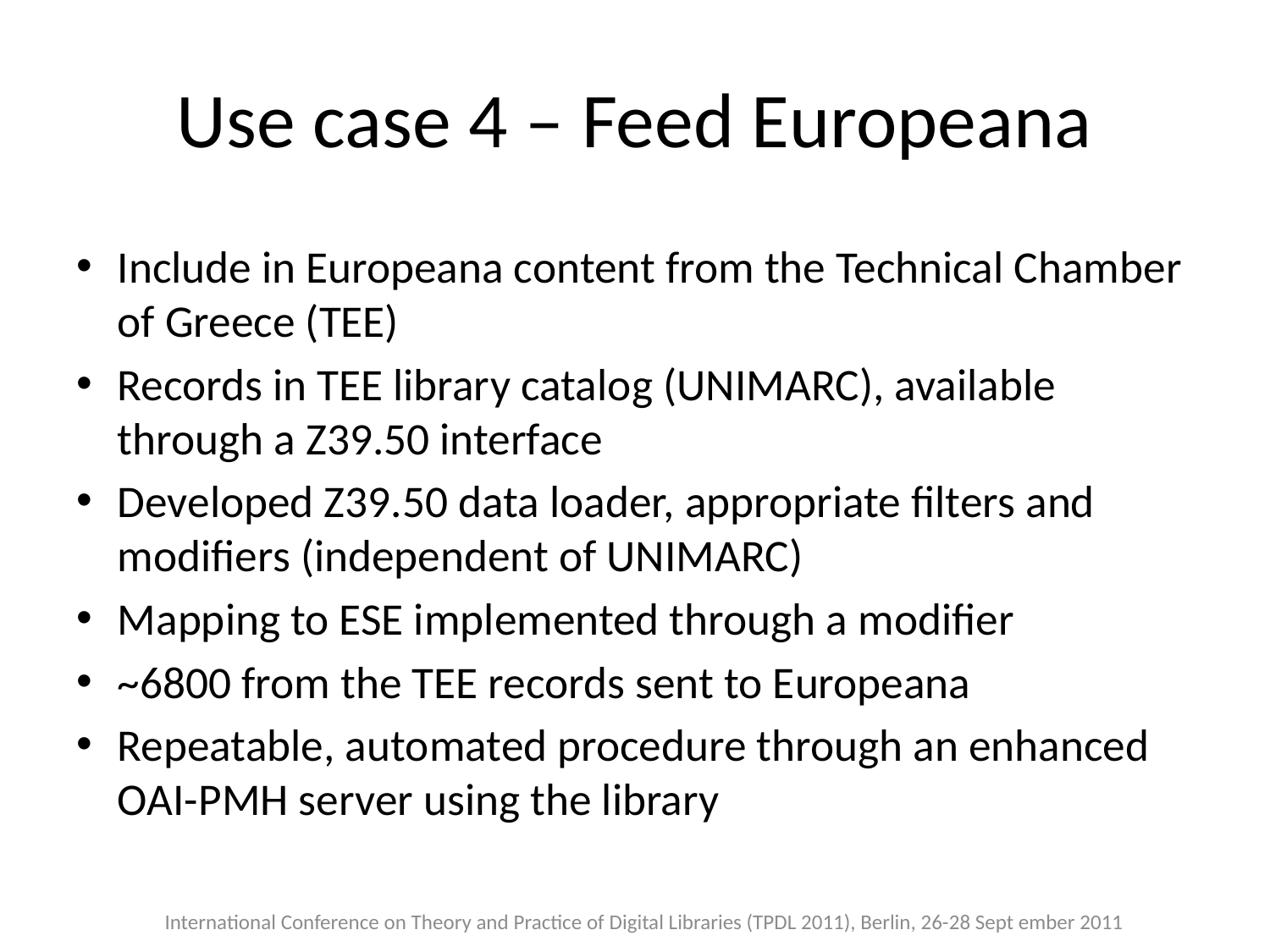

# Use case 4 – Feed Europeana
Include in Europeana content from the Technical Chamber of Greece (TEE)
Records in TEE library catalog (UNIMARC), available through a Z39.50 interface
Developed Z39.50 data loader, appropriate filters and modifiers (independent of UNIMARC)
Mapping to ESE implemented through a modifier
~6800 from the TEE records sent to Europeana
Repeatable, automated procedure through an enhanced OAI-PMH server using the library

International Conference on Theory and Practice of Digital Libraries (TPDL 2011), Berlin, 26-28 Sept ember 2011